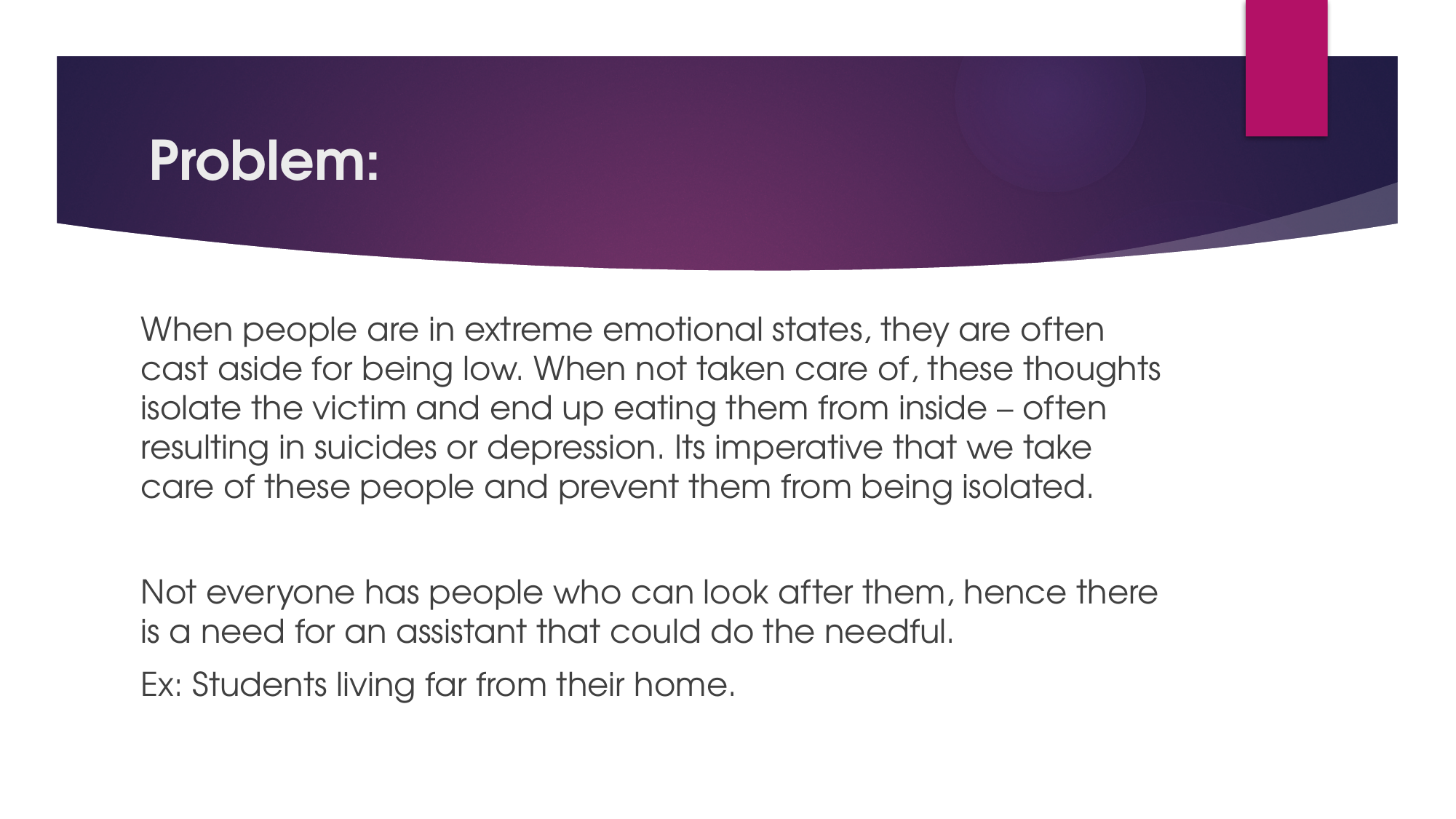

# Problem:
When people are in extreme emotional states, they are often cast aside for being low. When not taken care of, these thoughts isolate the victim and end up eating them from inside – often resulting in suicides or depression. Its imperative that we take care of these people and prevent them from being isolated.

Not everyone has people who can look after them, hence there is a need for an assistant that could do the needful.
Ex: Students living far from their home.